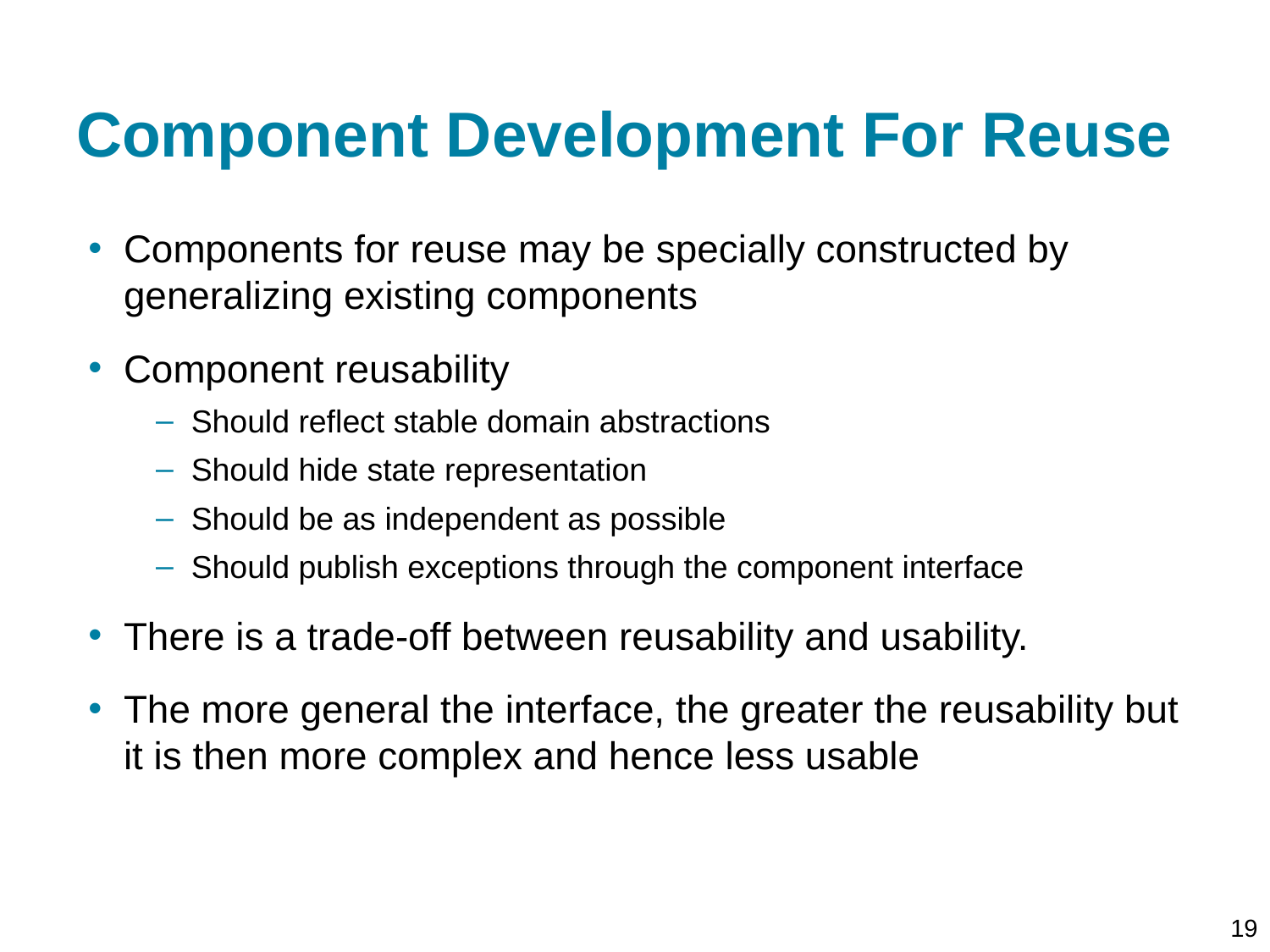

# Component Development For Reuse
Components for reuse may be specially constructed by generalizing existing components
Component reusability
Should reflect stable domain abstractions
Should hide state representation
Should be as independent as possible
Should publish exceptions through the component interface
There is a trade-off between reusability and usability.
The more general the interface, the greater the reusability but it is then more complex and hence less usable
19